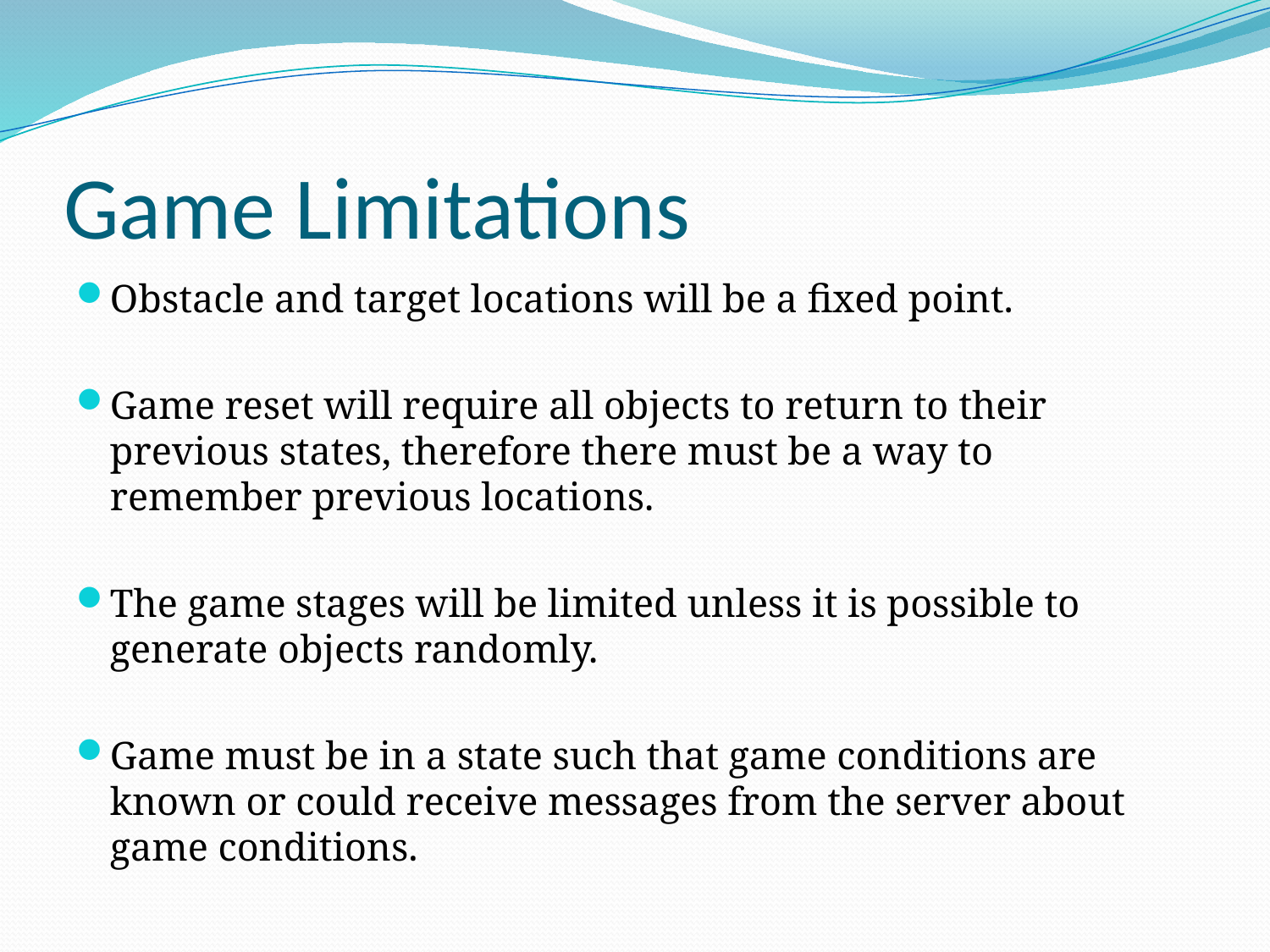

# Game Limitations
Obstacle and target locations will be a fixed point.

Game reset will require all objects to return to their previous states, therefore there must be a way to remember previous locations.

The game stages will be limited unless it is possible to generate objects randomly.

Game must be in a state such that game conditions are known or could receive messages from the server about game conditions.